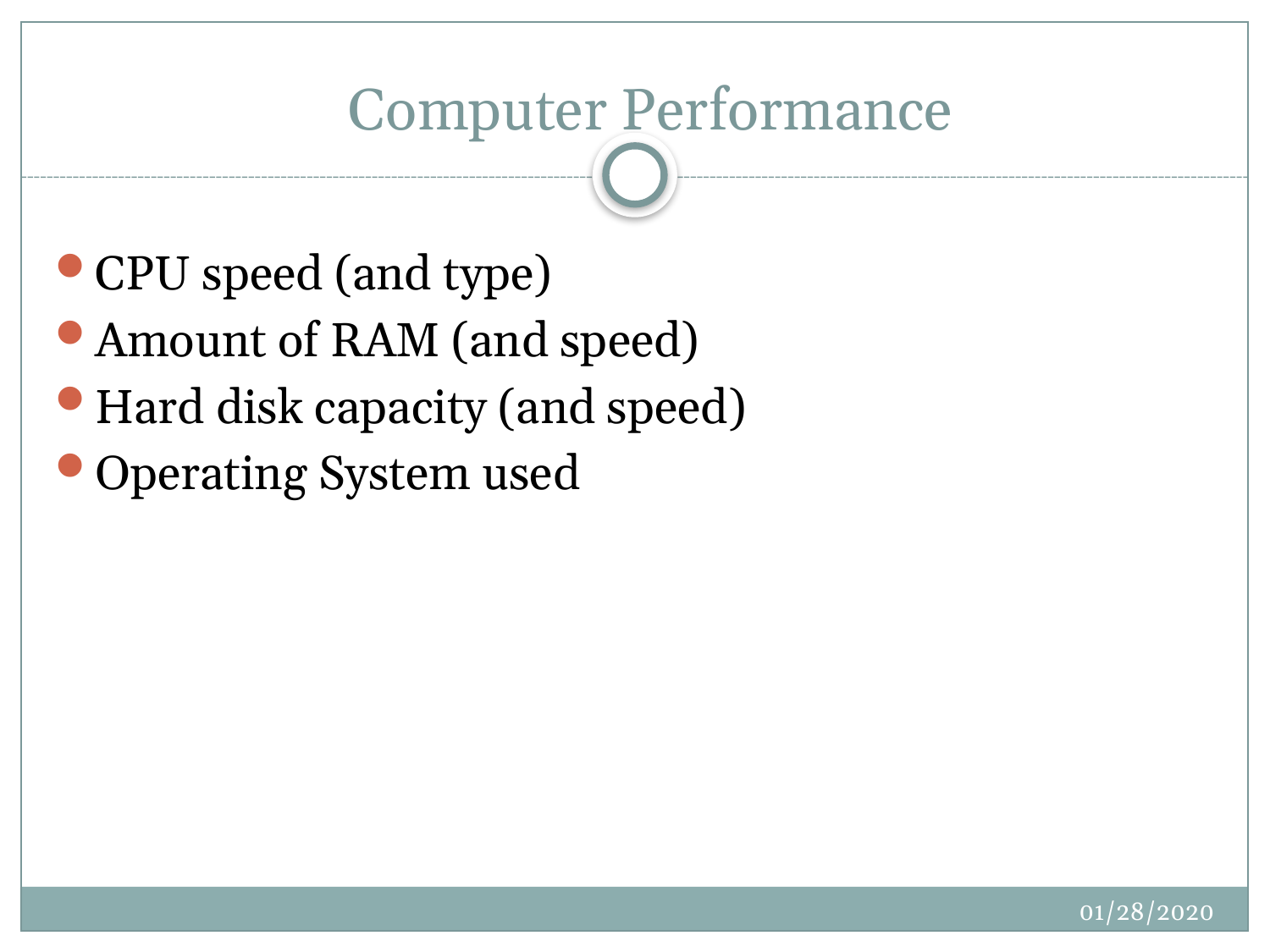

Computer Performance

CPU speed (and type)
Amount of RAM (and speed)
Hard disk capacity (and speed)
Operating System used
01/28/2020